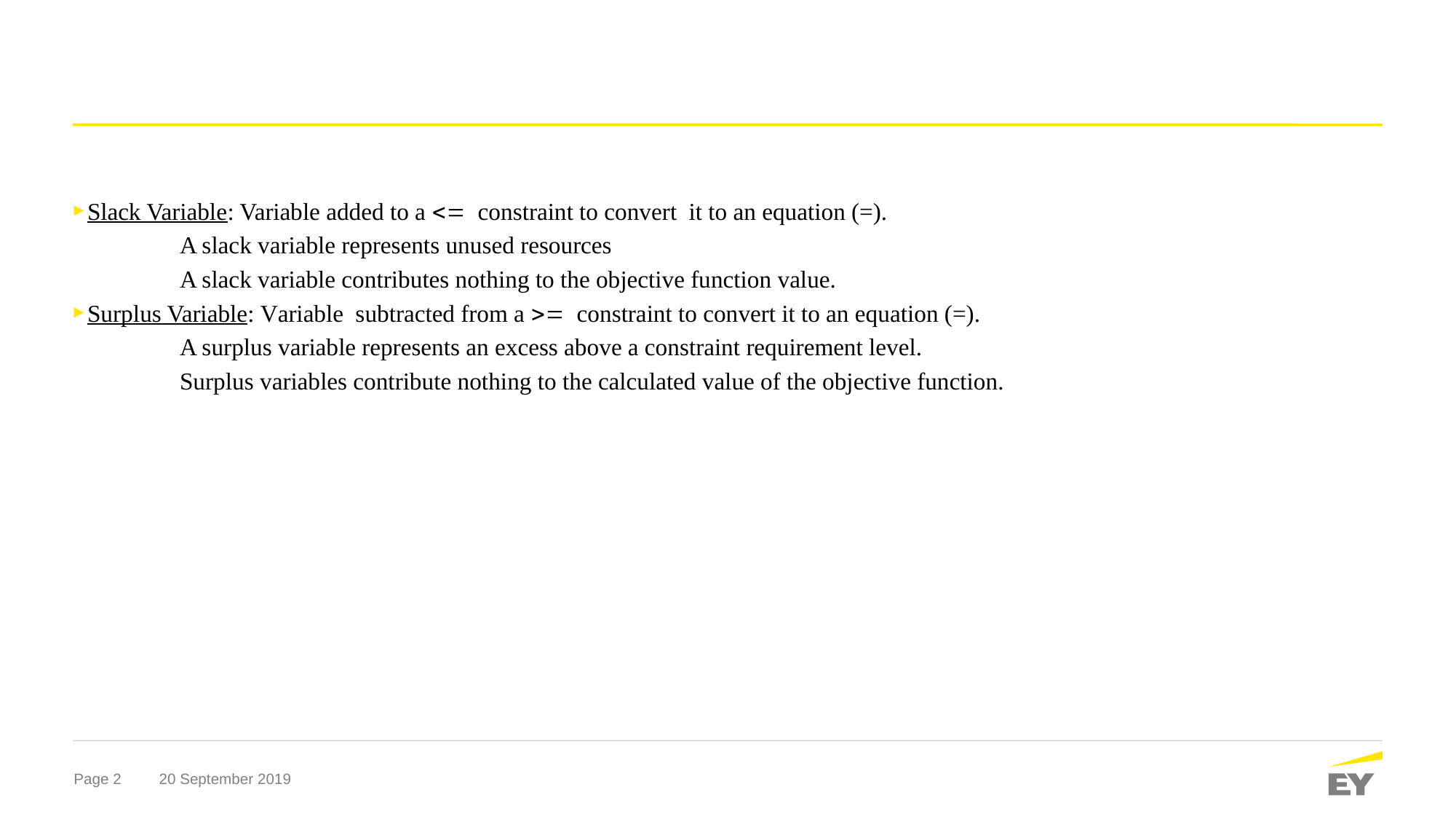

Slack Variable: Variable added to a <= constraint to convert  it to an equation (=).
	A slack variable represents unused resources
	A slack variable contributes nothing to the objective function value.
Surplus Variable: Variable  subtracted from a >= constraint to convert it to an equation (=).
	A surplus variable represents an excess above a constraint requirement level.
	Surplus variables contribute nothing to the calculated value of the objective function.